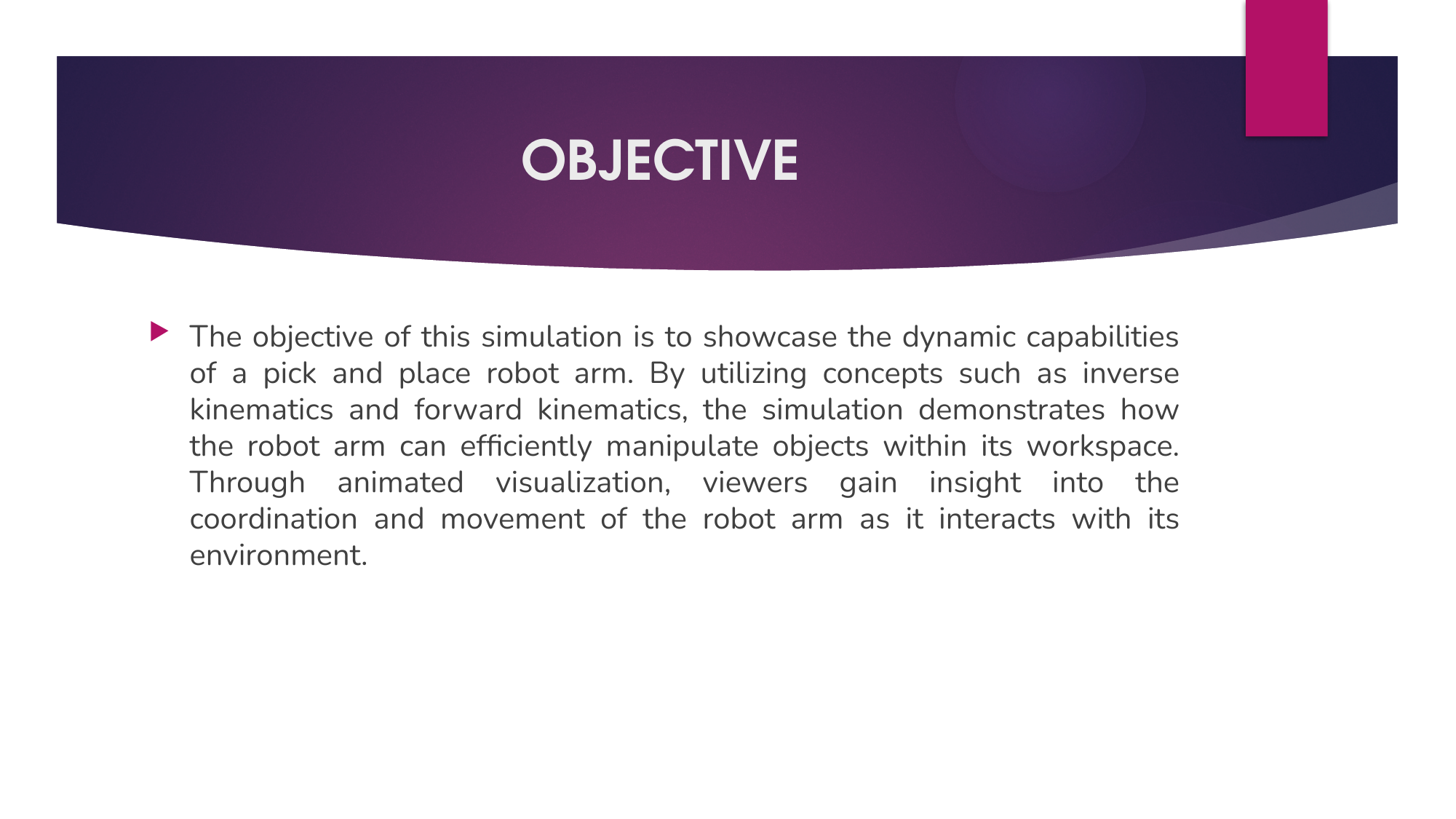

# OBJECTIVE
The objective of this simulation is to showcase the dynamic capabilities of a pick and place robot arm. By utilizing concepts such as inverse kinematics and forward kinematics, the simulation demonstrates how the robot arm can efficiently manipulate objects within its workspace. Through animated visualization, viewers gain insight into the coordination and movement of the robot arm as it interacts with its environment.